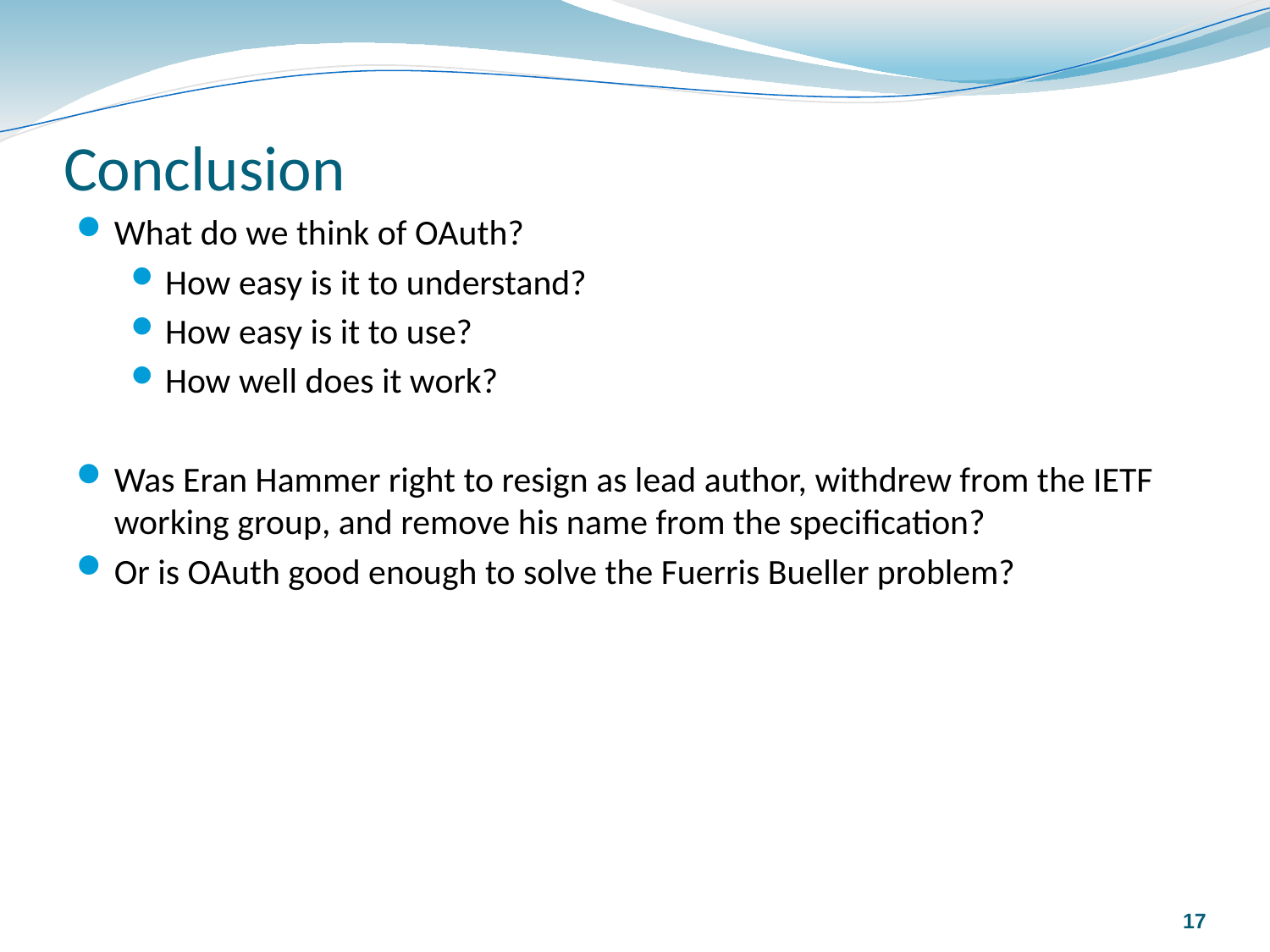

Conclusion
What do we think of OAuth?
How easy is it to understand?
How easy is it to use?
How well does it work?

Was Eran Hammer right to resign as lead author, withdrew from the IETF working group, and remove his name from the specification?
Or is OAuth good enough to solve the Fuerris Bueller problem?
17